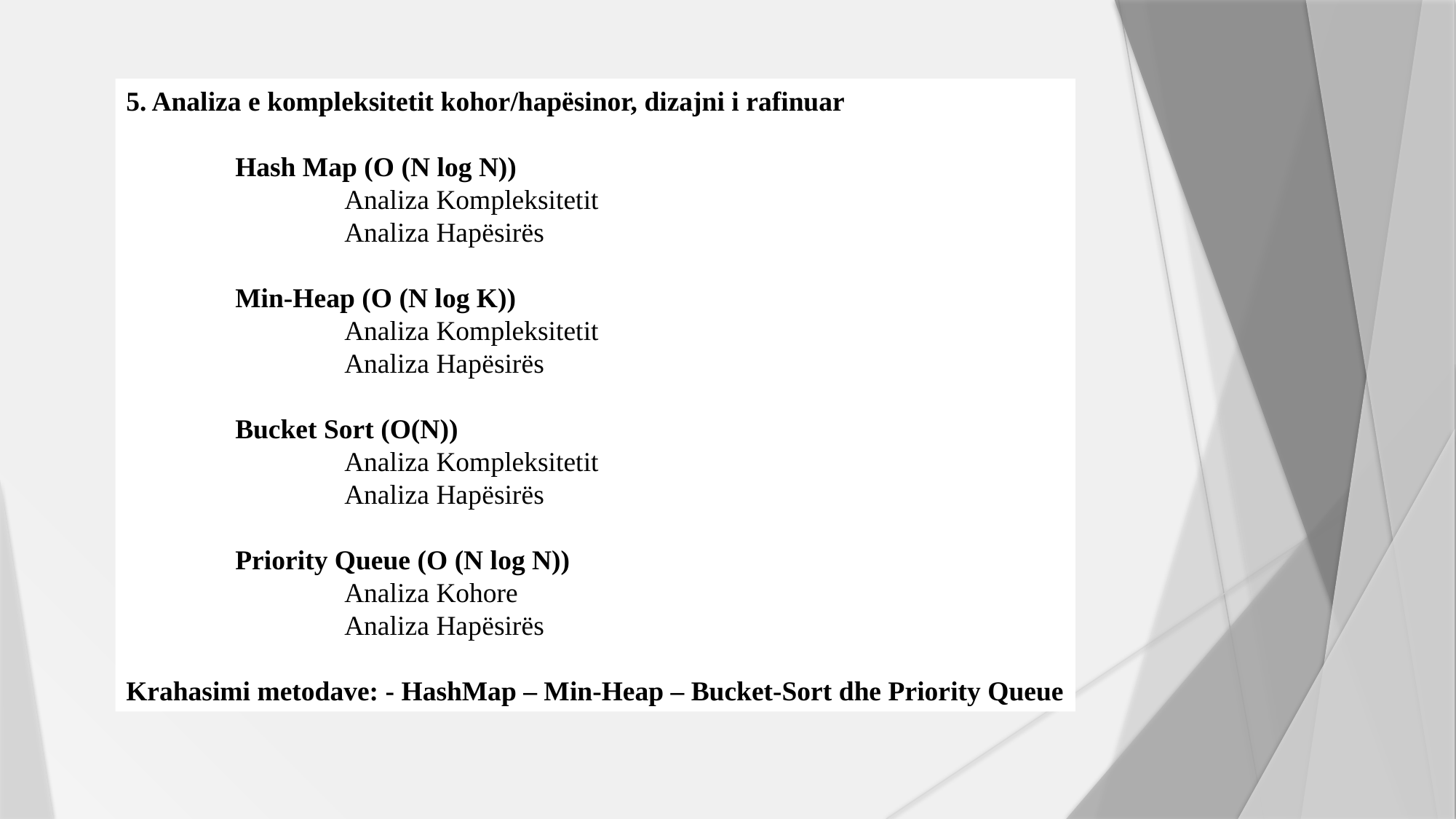

5. Analiza e kompleksitetit kohor/hapësinor, dizajni i rafinuar

	Hash Map (O (N log N))
		Analiza Kompleksitetit
		Analiza Hapësirës

	Min-Heap (O (N log K))
		Analiza Kompleksitetit
		Analiza Hapësirës

	Bucket Sort (O(N))
		Analiza Kompleksitetit
		Analiza Hapësirës

	Priority Queue (O (N log N))
		Analiza Kohore
		Analiza Hapësirës

Krahasimi metodave: - HashMap – Min-Heap – Bucket-Sort dhe Priority Queue